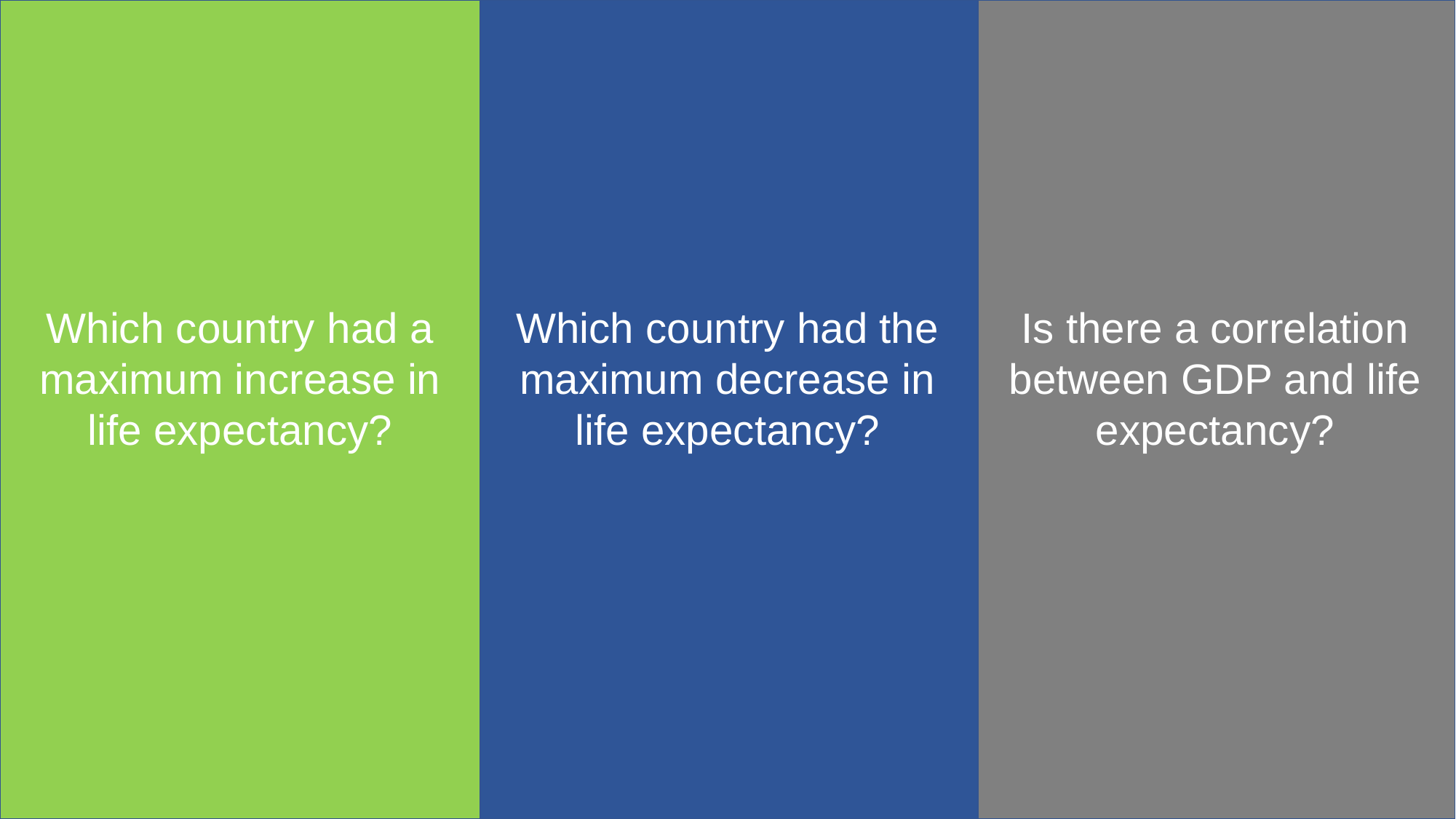

Is there a correlation between GDP and life expectancy?
Which country had a maximum increase in life expectancy?
Which country had the maximum decrease in life expectancy?